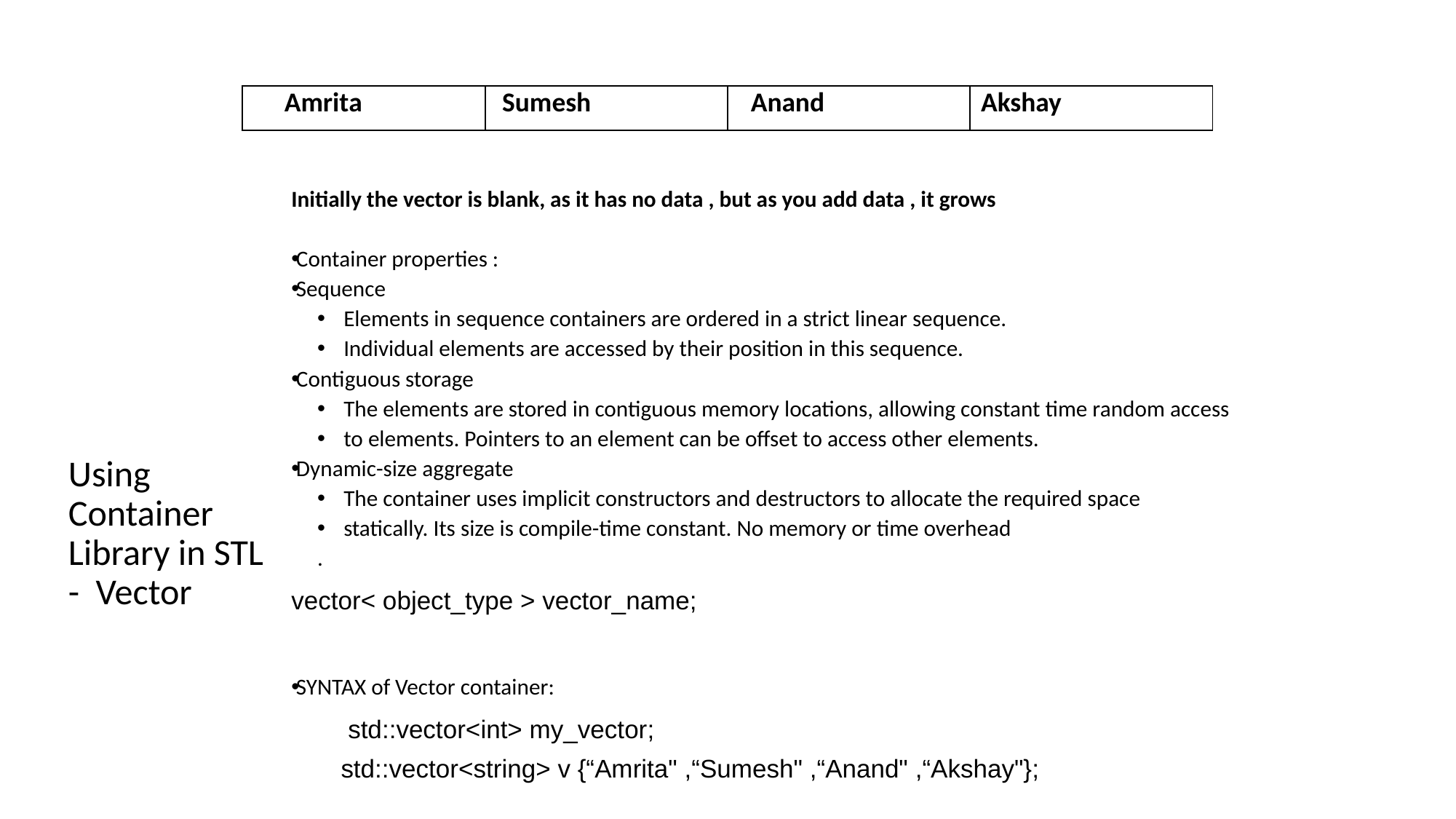

| Amrita | Sumesh | Anand | Akshay |
| --- | --- | --- | --- |

Initially the vector is blank, as it has no data , but as you add data , it grows

Container properties :
Sequence
Elements in sequence containers are ordered in a strict linear sequence.
Individual elements are accessed by their position in this sequence.
Contiguous storage
The elements are stored in contiguous memory locations, allowing constant time random access
to elements. Pointers to an element can be offset to access other elements.
Dynamic-size aggregate
The container uses implicit constructors and destructors to allocate the required space
statically. Its size is compile-time constant. No memory or time overhead
.
vector< object_type > vector_name;

SYNTAX of Vector container:
        std::vector<int> my_vector;
       std::vector<string> v {“Amrita" ,“Sumesh" ,“Anand" ,“Akshay"};

# Using Container Library in STL -  Vector